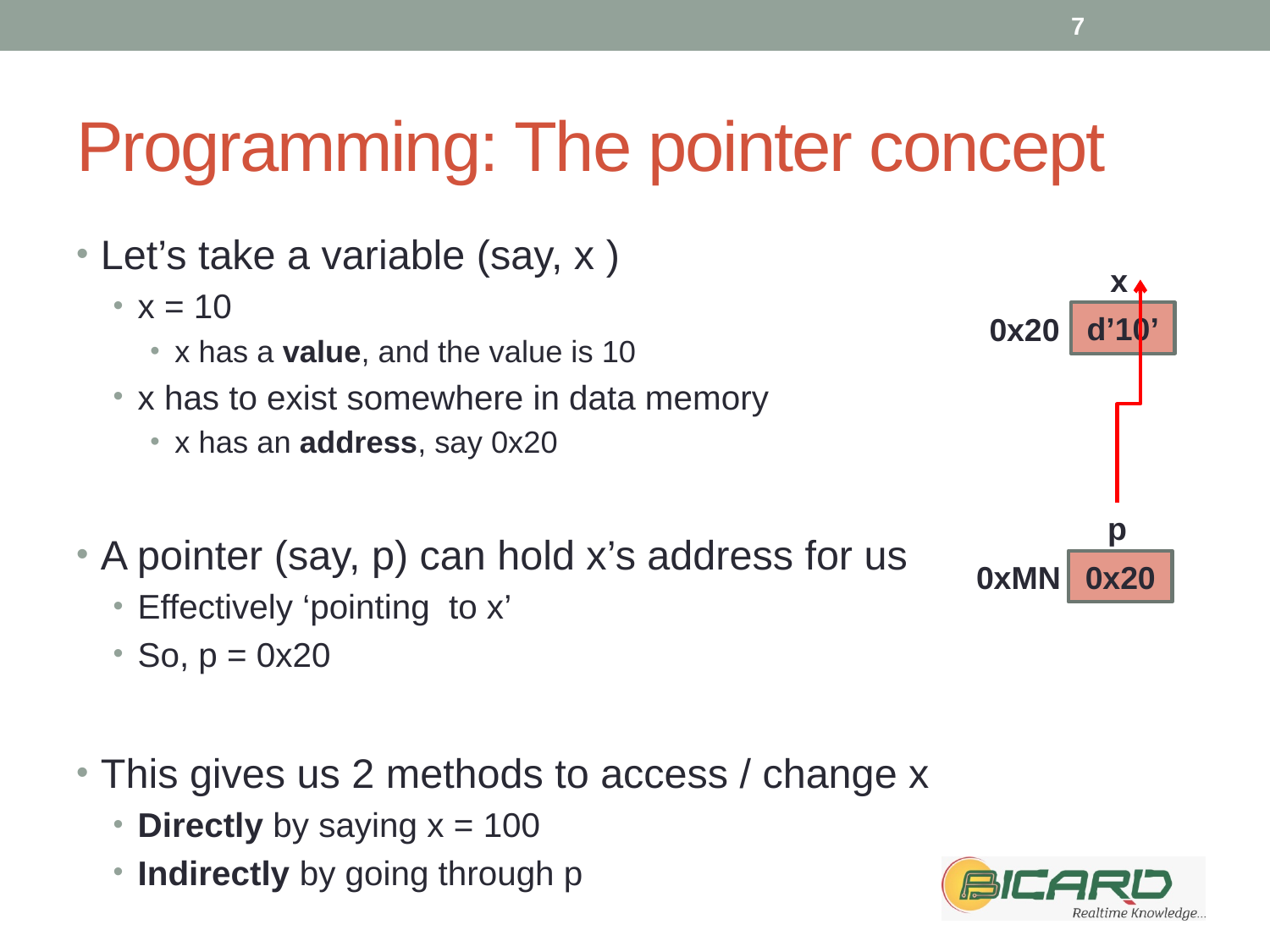

7
# Programming: The pointer concept
Let’s take a variable (say, x )
x = 10
x has a value, and the value is 10
x has to exist somewhere in data memory
x has an address, say 0x20

A pointer (say, p) can hold x’s address for us
Effectively ‘pointing  to x’
So, p = 0x20

This gives us 2 methods to access / change x
Directly by saying x = 100
Indirectly by going through p
x
d’10’
0x20
p
0x20
0xMN